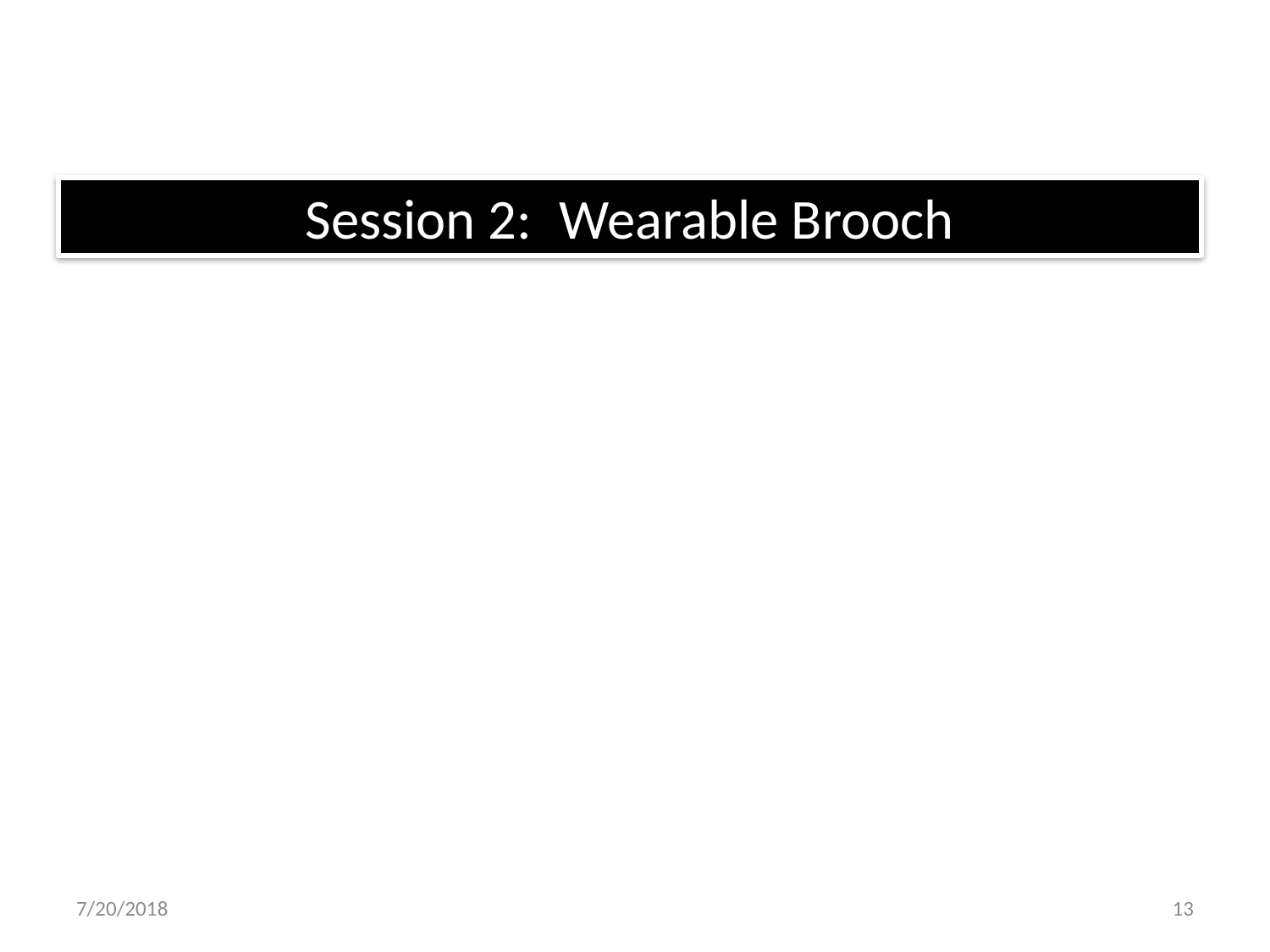

# Session 2:	Wearable Brooch
7/20/2018

13